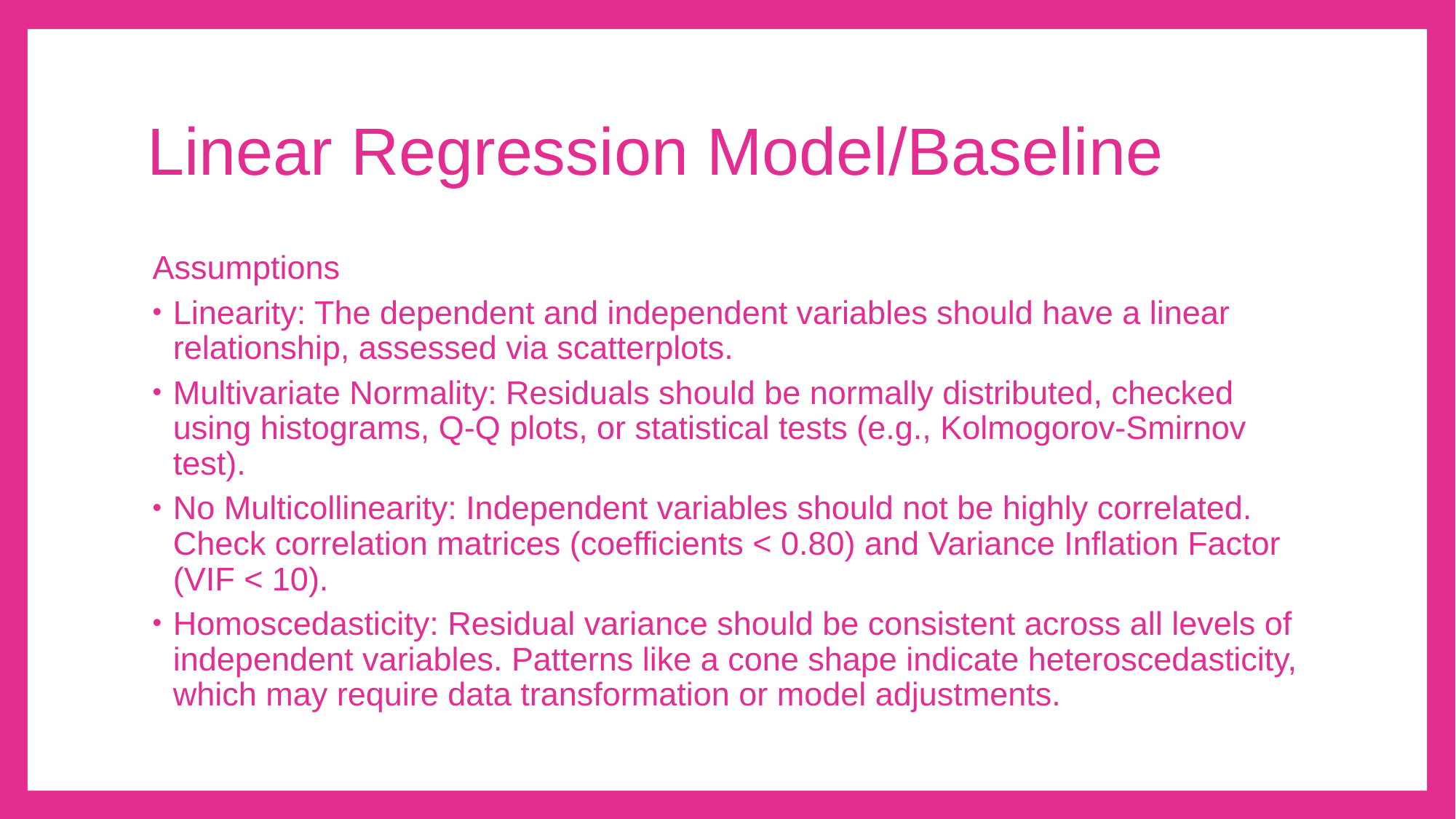

# Linear Regression Model/Baseline
Assumptions
Linearity: The dependent and independent variables should have a linear relationship, assessed via scatterplots.
Multivariate Normality: Residuals should be normally distributed, checked using histograms, Q-Q plots, or statistical tests (e.g., Kolmogorov-Smirnov test).
No Multicollinearity: Independent variables should not be highly correlated. Check correlation matrices (coefficients < 0.80) and Variance Inflation Factor (VIF < 10).
Homoscedasticity: Residual variance should be consistent across all levels of independent variables. Patterns like a cone shape indicate heteroscedasticity, which may require data transformation or model adjustments.